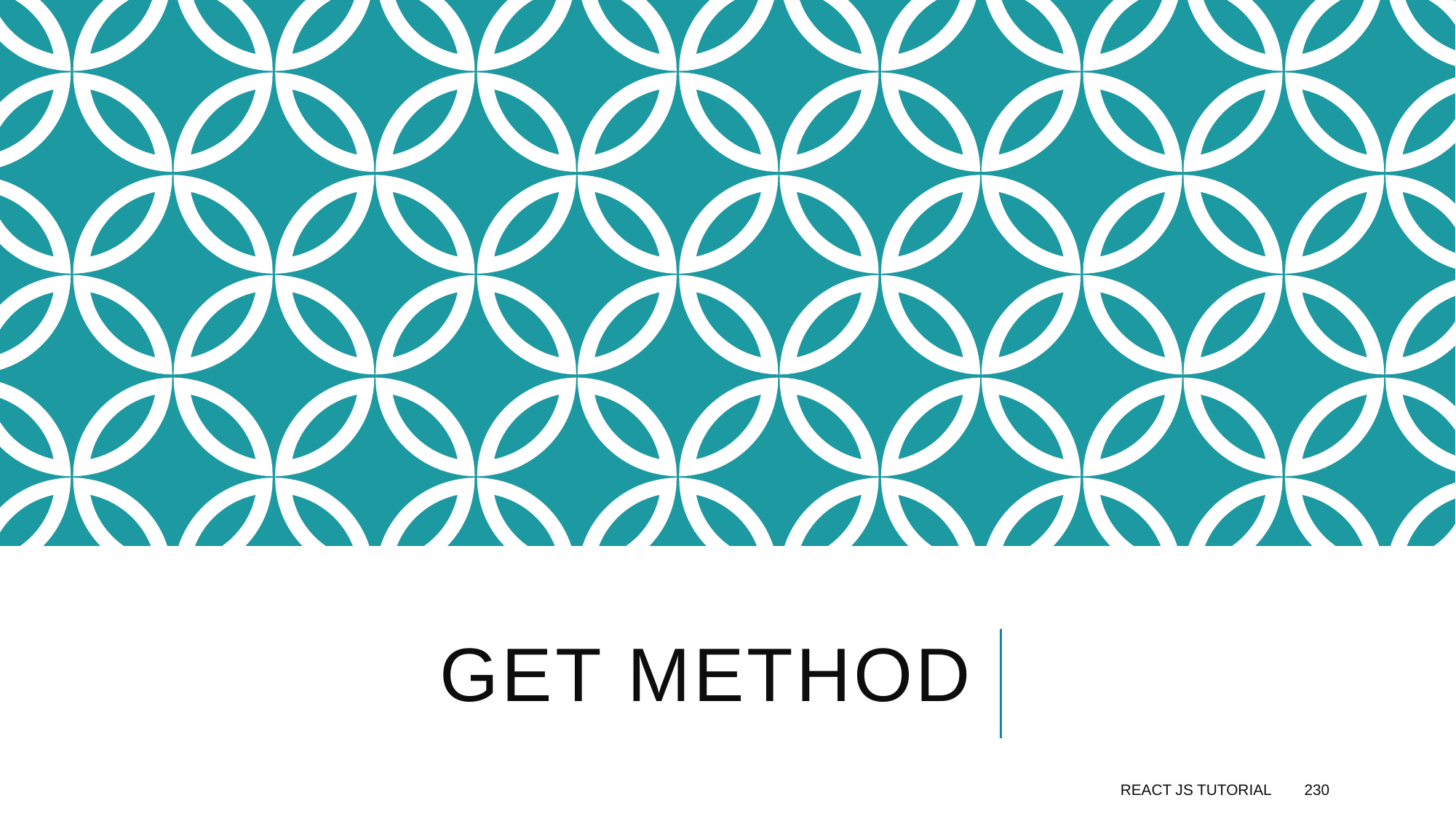

# GET Method

React JS Tutorial
230